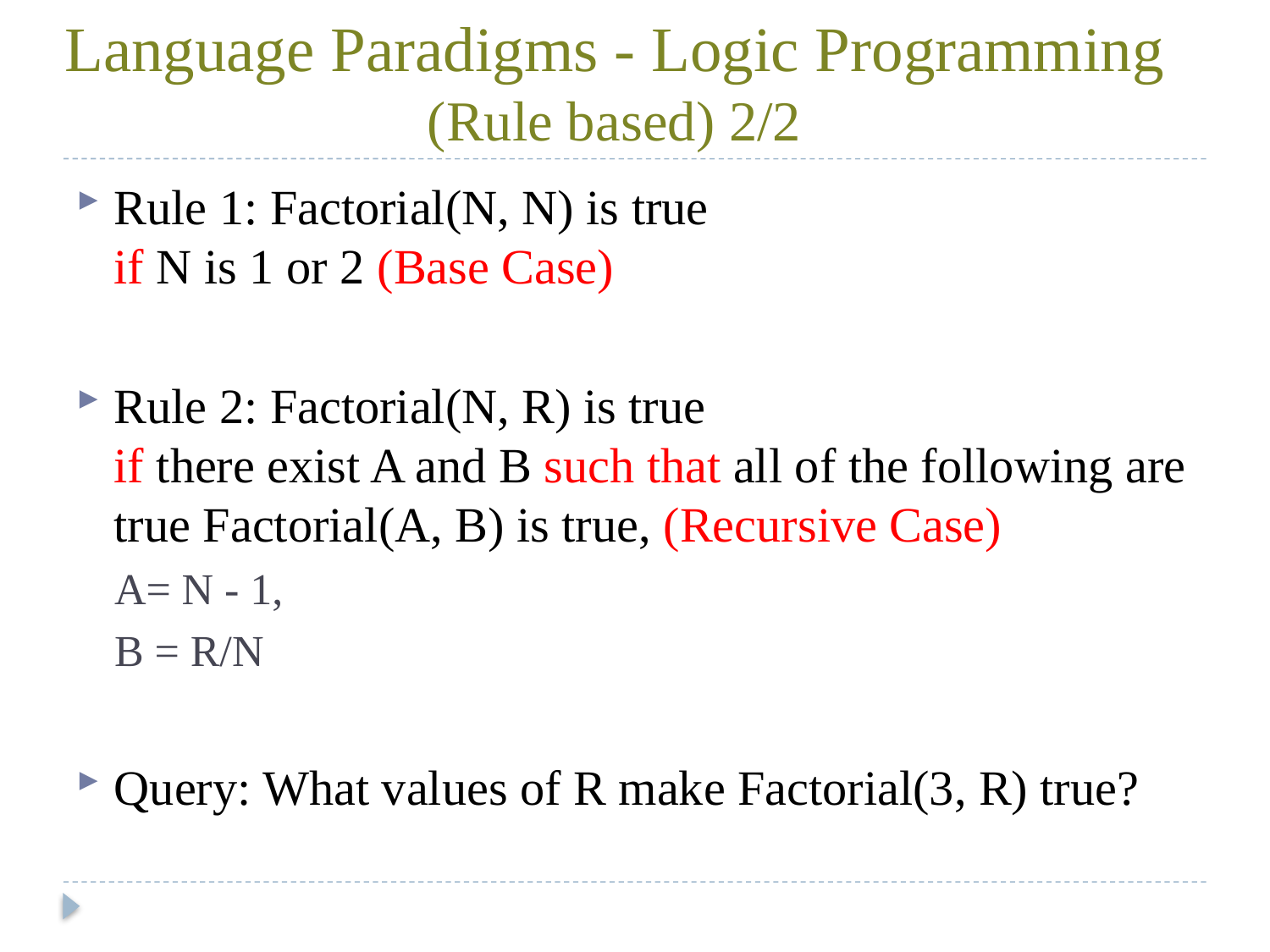

# Language Paradigms ­- Logic Programming (Rule based) 2/2
Rule 1: Factorial(N, N) is true
if N is 1 or 2 (Base Case)

Rule 2: Factorial(N, R) is true
if there exist A and B such that all of the following are true Factorial(A, B) is true, (Recursive Case)
A= N - 1,
B = R/N

Query: What values of R make Factorial(3, R) true?